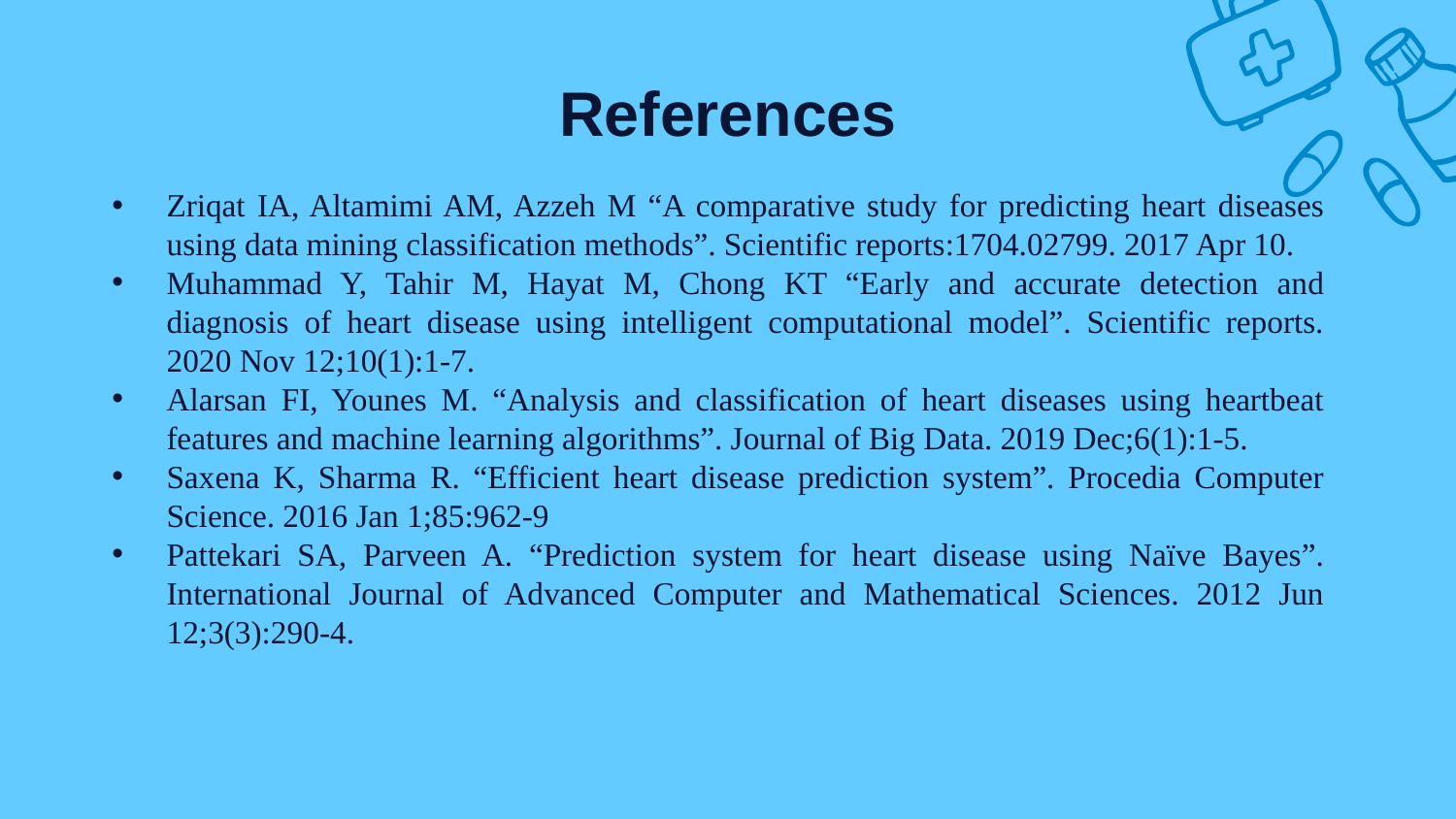

# References
Zriqat IA, Altamimi AM, Azzeh M “A comparative study for predicting heart diseases using data mining classification methods”. Scientific reports:1704.02799. 2017 Apr 10.
Muhammad Y, Tahir M, Hayat M, Chong KT “Early and accurate detection and diagnosis of heart disease using intelligent computational model”. Scientific reports. 2020 Nov 12;10(1):1-7.
Alarsan FI, Younes M. “Analysis and classification of heart diseases using heartbeat features and machine learning algorithms”. Journal of Big Data. 2019 Dec;6(1):1-5.
Saxena K, Sharma R. “Efficient heart disease prediction system”. Procedia Computer Science. 2016 Jan 1;85:962-9
Pattekari SA, Parveen A. “Prediction system for heart disease using Naïve Bayes”. International Journal of Advanced Computer and Mathematical Sciences. 2012 Jun 12;3(3):290-4.